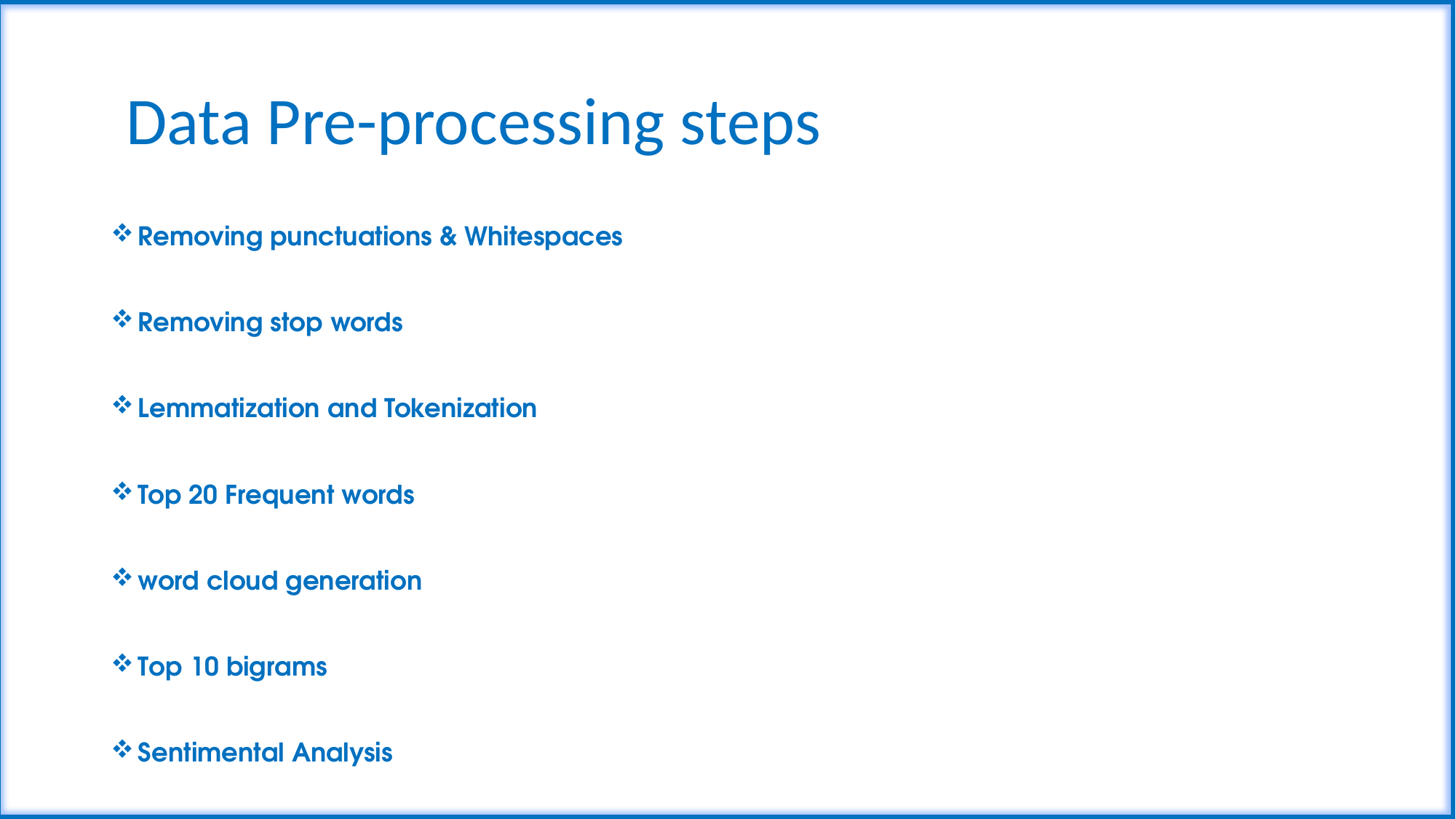

# Data Pre-processing steps
Removing punctuations & Whitespaces

Removing stop words

Lemmatization and Tokenization

Top 20 Frequent words

word cloud generation

Top 10 bigrams

Sentimental Analysis